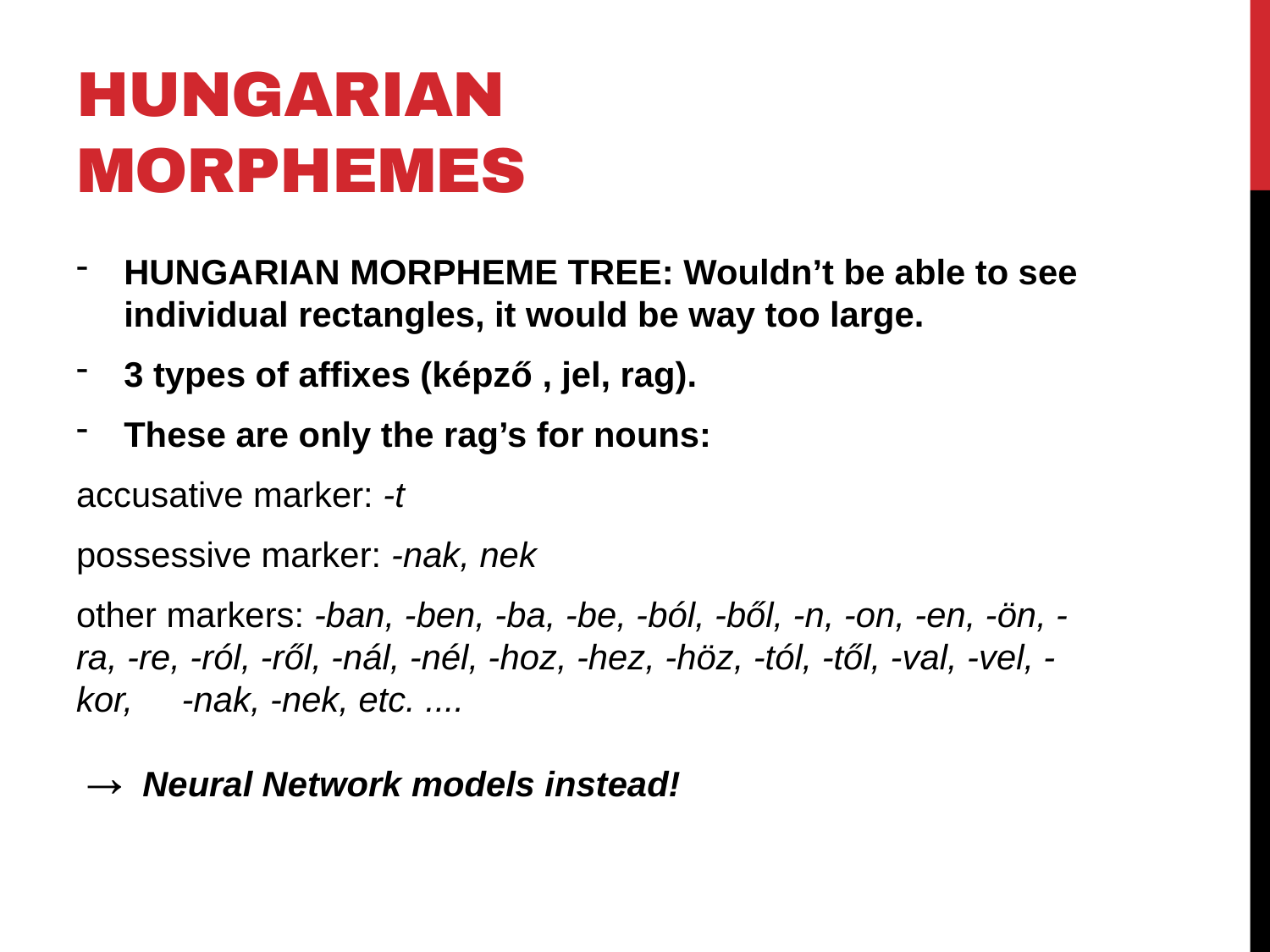

# Hungarian morphemes
HUNGARIAN MORPHEME TREE: Wouldn’t be able to see individual rectangles, it would be way too large.
3 types of affixes (képző , jel, rag).
These are only the rag’s for nouns:
accusative marker: -t
possessive marker: -nak, nek
other markers: -ban, -ben, -ba, -be, -ból, -ből, -n, -on, -en, -ön, -ra, -re, -ról, -ről, -nál, -nél, -hoz, -hez, -höz, -tól, -től, -val, -vel, -kor,     -nak, -nek, etc. ....
→ Neural Network models instead!